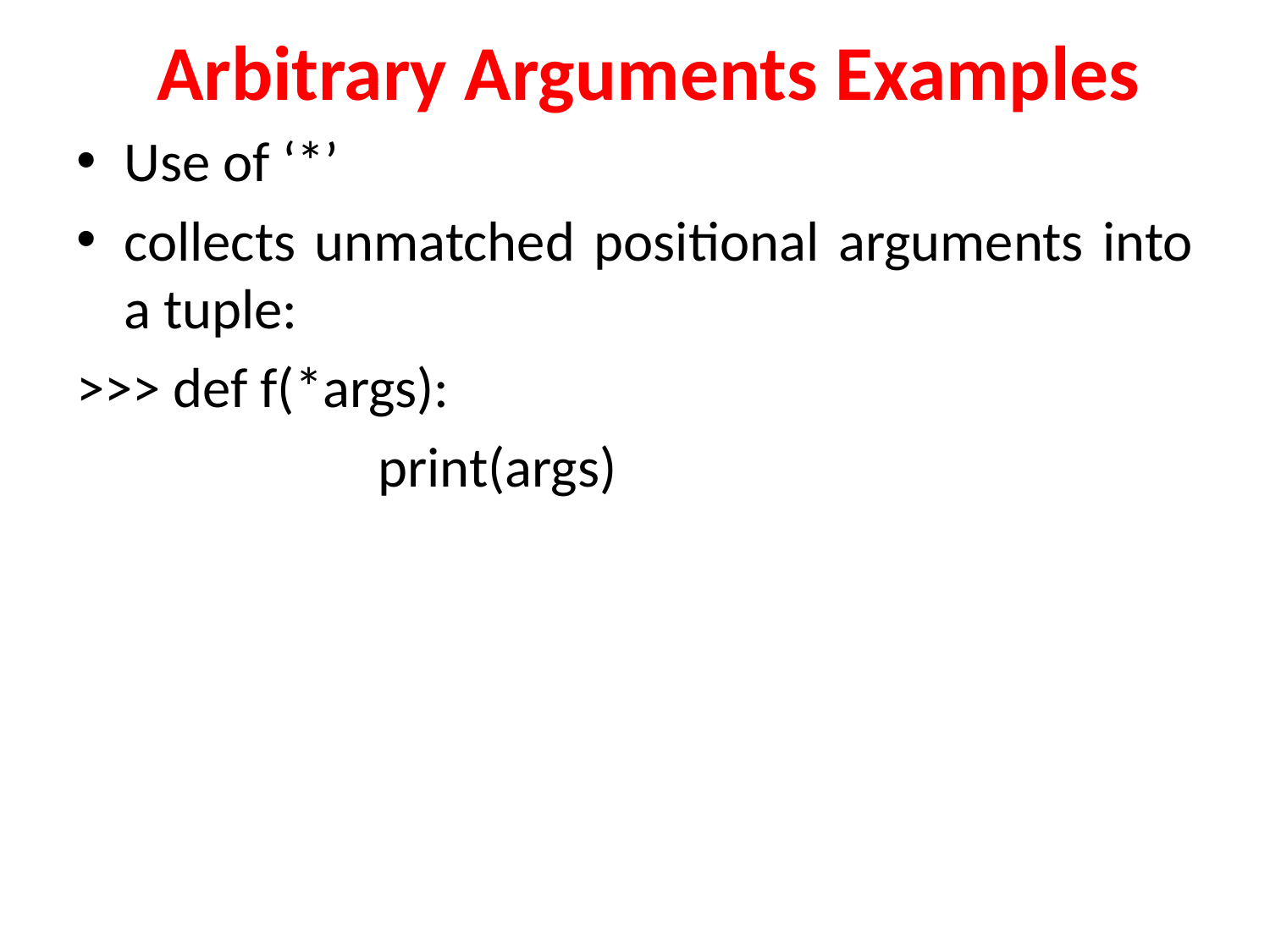

# Arbitrary Arguments Examples
Use of ‘*’
collects unmatched positional arguments into a tuple:
>>> def f(*args):
			print(args)